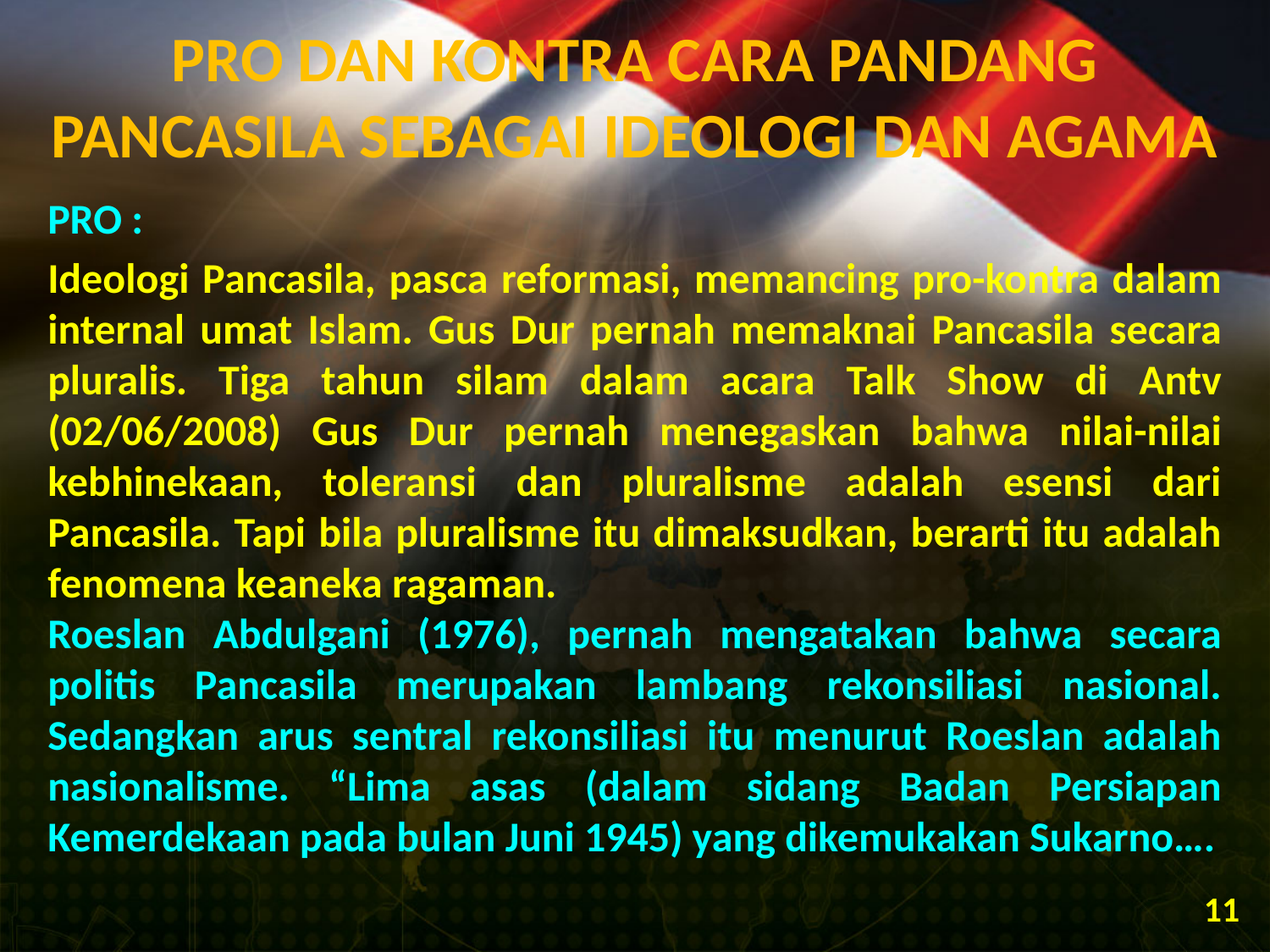

# PRO DAN KONTRA CARA PANDANG PANCASILA SEBAGAI IDEOLOGI DAN AGAMA
PRO :
Ideologi Pancasila, pasca reformasi, memancing pro-kontra dalam internal umat Islam. Gus Dur pernah memaknai Pancasila secara pluralis. Tiga tahun silam dalam acara Talk Show di Antv (02/06/2008) Gus Dur pernah menegaskan bahwa nilai-nilai kebhinekaan, toleransi dan pluralisme adalah esensi dari Pancasila. Tapi bila pluralisme itu dimaksudkan, berarti itu adalah fenomena keaneka ragaman.
Roeslan Abdulgani (1976), pernah mengatakan bahwa secara politis Pancasila merupakan lambang rekonsiliasi nasional. Sedangkan arus sentral rekonsiliasi itu menurut Roeslan adalah nasionalisme. “Lima asas (dalam sidang Badan Persiapan Kemerdekaan pada bulan Juni 1945) yang dikemukakan Sukarno….
11